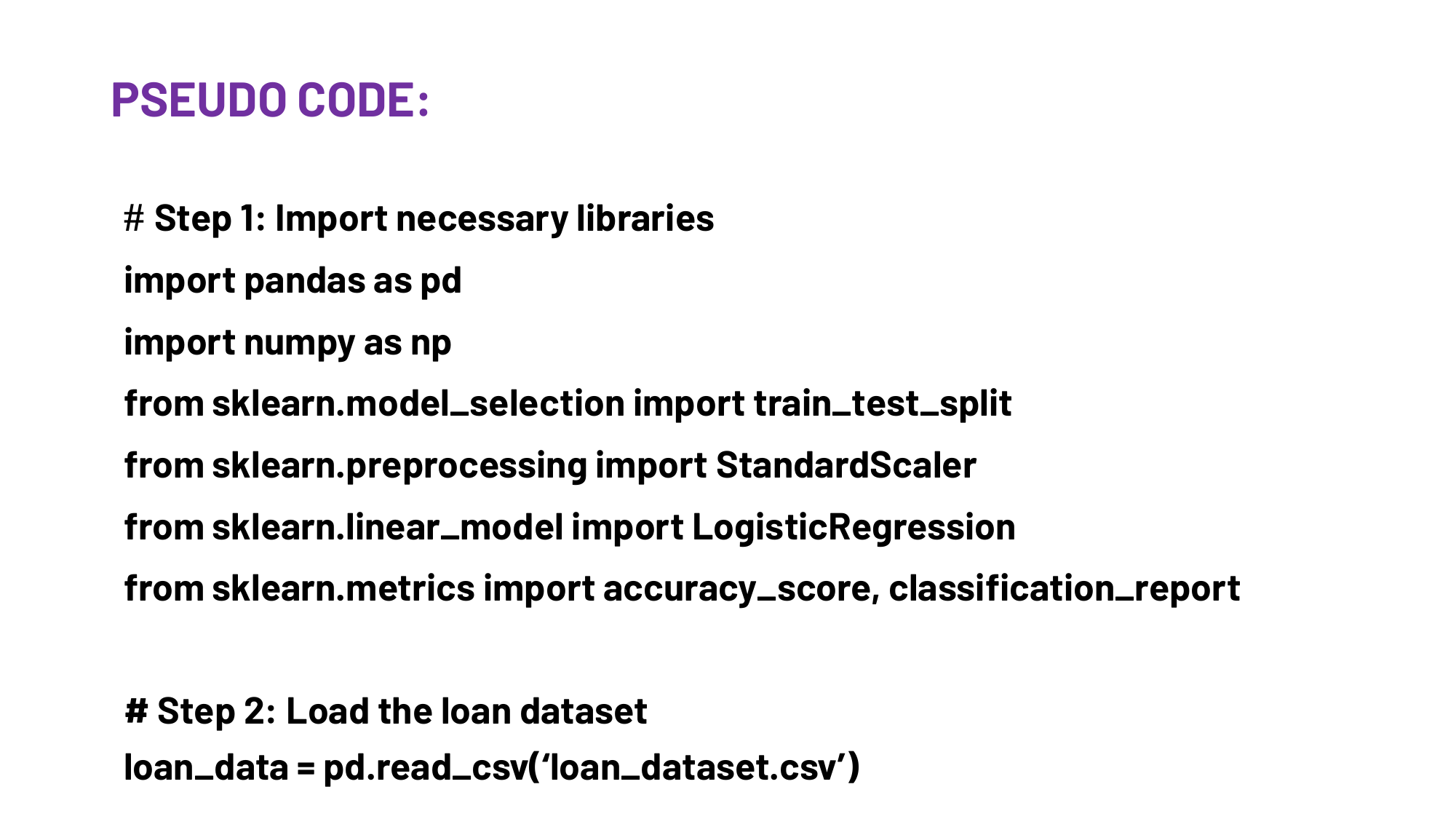

# PSEUDO CODE:
# Step 1: Import necessary libraries
import pandas as pd
import numpy as np
from sklearn.model_selection import train_test_split
from sklearn.preprocessing import StandardScaler
from sklearn.linear_model import LogisticRegression
from sklearn.metrics import accuracy_score, classification_report

# Step 2: Load the loan dataset
loan_data = pd.read_csv(‘loan_dataset.csv’)